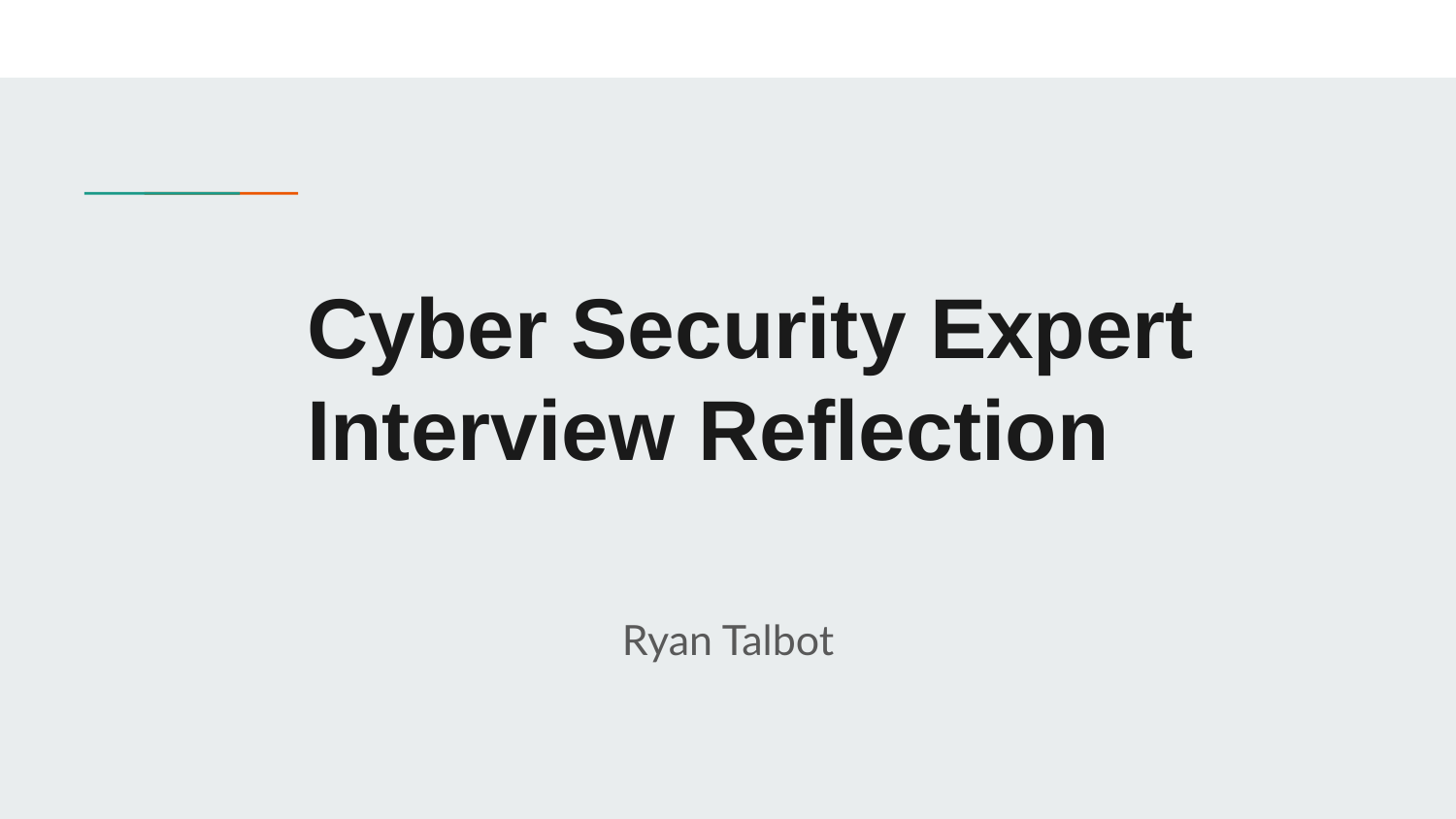

# Cyber Security Expert Interview Reflection
Ryan Talbot